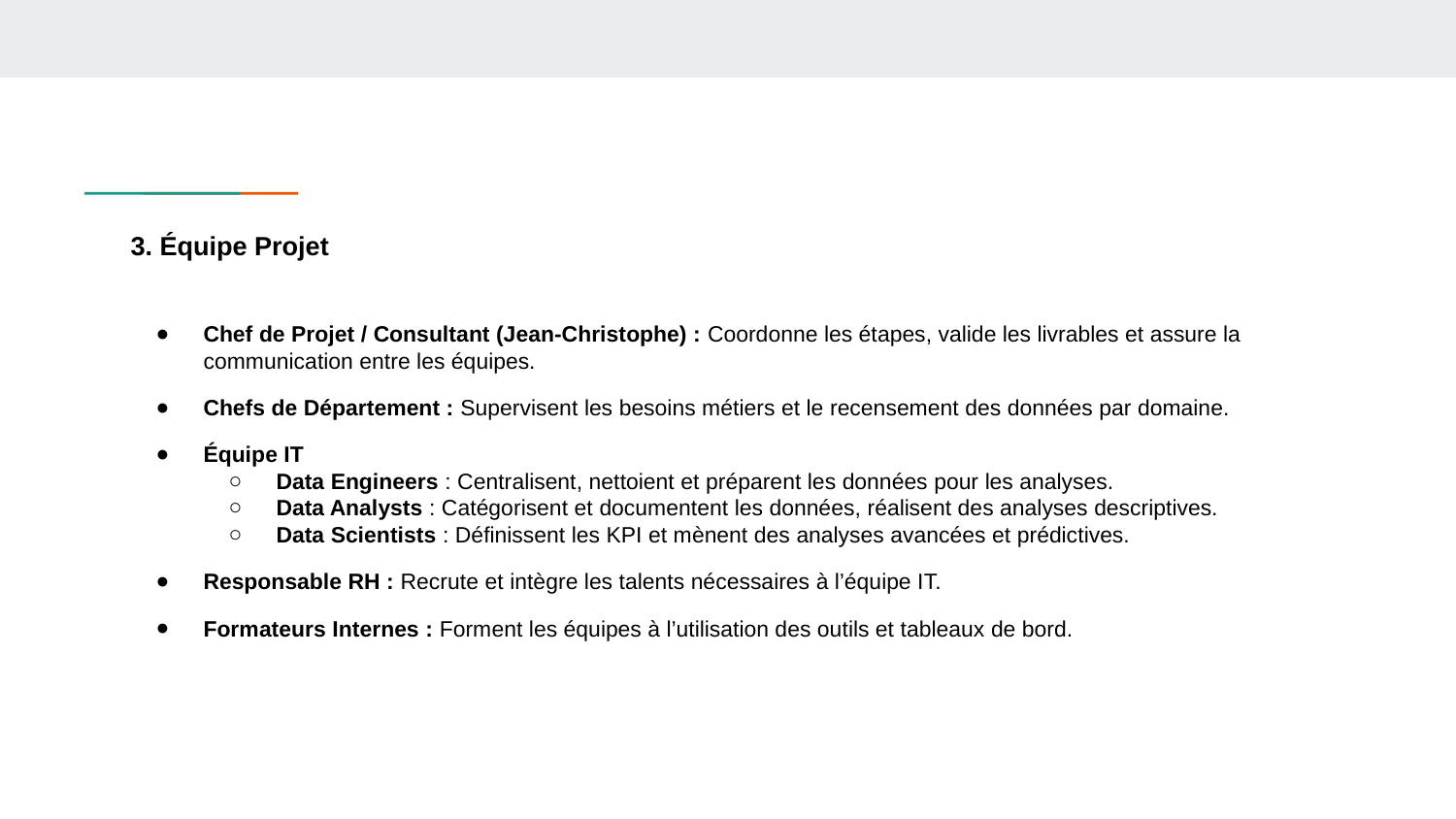

# 3. Équipe Projet
Chef de Projet / Consultant (Jean-Christophe) : Coordonne les étapes, valide les livrables et assure la communication entre les équipes.
Chefs de Département : Supervisent les besoins métiers et le recensement des données par domaine.
Équipe IT
Data Engineers : Centralisent, nettoient et préparent les données pour les analyses.
Data Analysts : Catégorisent et documentent les données, réalisent des analyses descriptives.
Data Scientists : Définissent les KPI et mènent des analyses avancées et prédictives.
Responsable RH : Recrute et intègre les talents nécessaires à l’équipe IT.
Formateurs Internes : Forment les équipes à l’utilisation des outils et tableaux de bord.